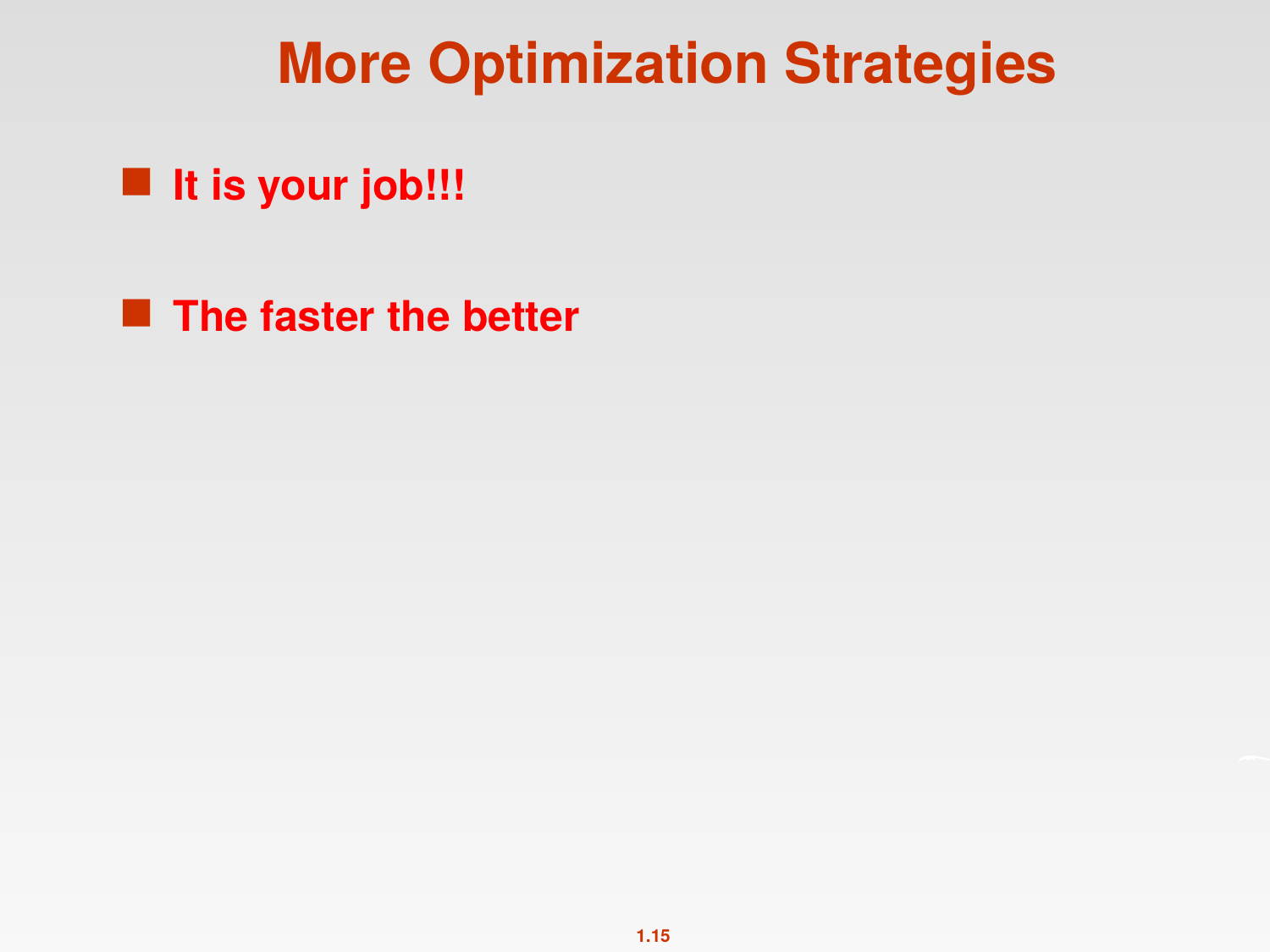

# More Optimization Strategies
It is your job!!!

The faster the better